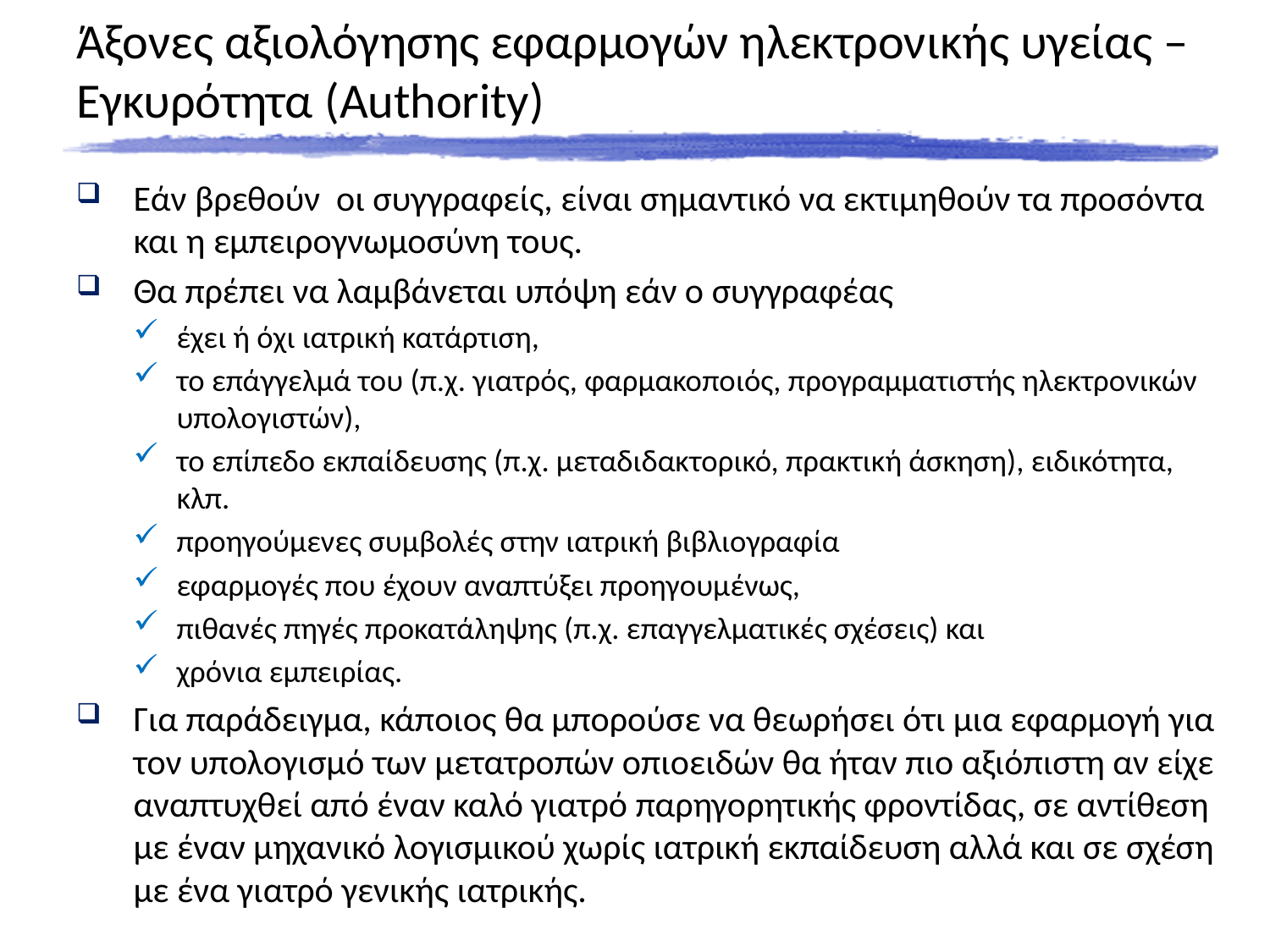

# Άξονες αξιολόγησης εφαρμογών ηλεκτρονικής υγείας – Εγκυρότητα (Authority)
Εάν βρεθούν  οι συγγραφείς, είναι σημαντικό να εκτιμηθούν τα προσόντα και η εμπειρογνωμοσύνη τους.
Θα πρέπει να λαμβάνεται υπόψη εάν ο συγγραφέας
έχει ή όχι ιατρική κατάρτιση,
το επάγγελμά του (π.χ. γιατρός, φαρμακοποιός, προγραμματιστής ηλεκτρονικών υπολογιστών),
το επίπεδο εκπαίδευσης (π.χ. μεταδιδακτορικό, πρακτική άσκηση), ειδικότητα, κλπ.
προηγούμενες συμβολές στην ιατρική βιβλιογραφία
εφαρμογές που έχουν αναπτύξει προηγουμένως,
πιθανές πηγές προκατάληψης (π.χ. επαγγελματικές σχέσεις) και
χρόνια εμπειρίας.
Για παράδειγμα, κάποιος θα μπορούσε να θεωρήσει ότι μια εφαρμογή για τον υπολογισμό των μετατροπών οπιοειδών θα ήταν πιο αξιόπιστη αν είχε αναπτυχθεί από έναν καλό γιατρό παρηγορητικής φροντίδας, σε αντίθεση με έναν μηχανικό λογισμικού χωρίς ιατρική εκπαίδευση αλλά και σε σχέση με ένα γιατρό γενικής ιατρικής.